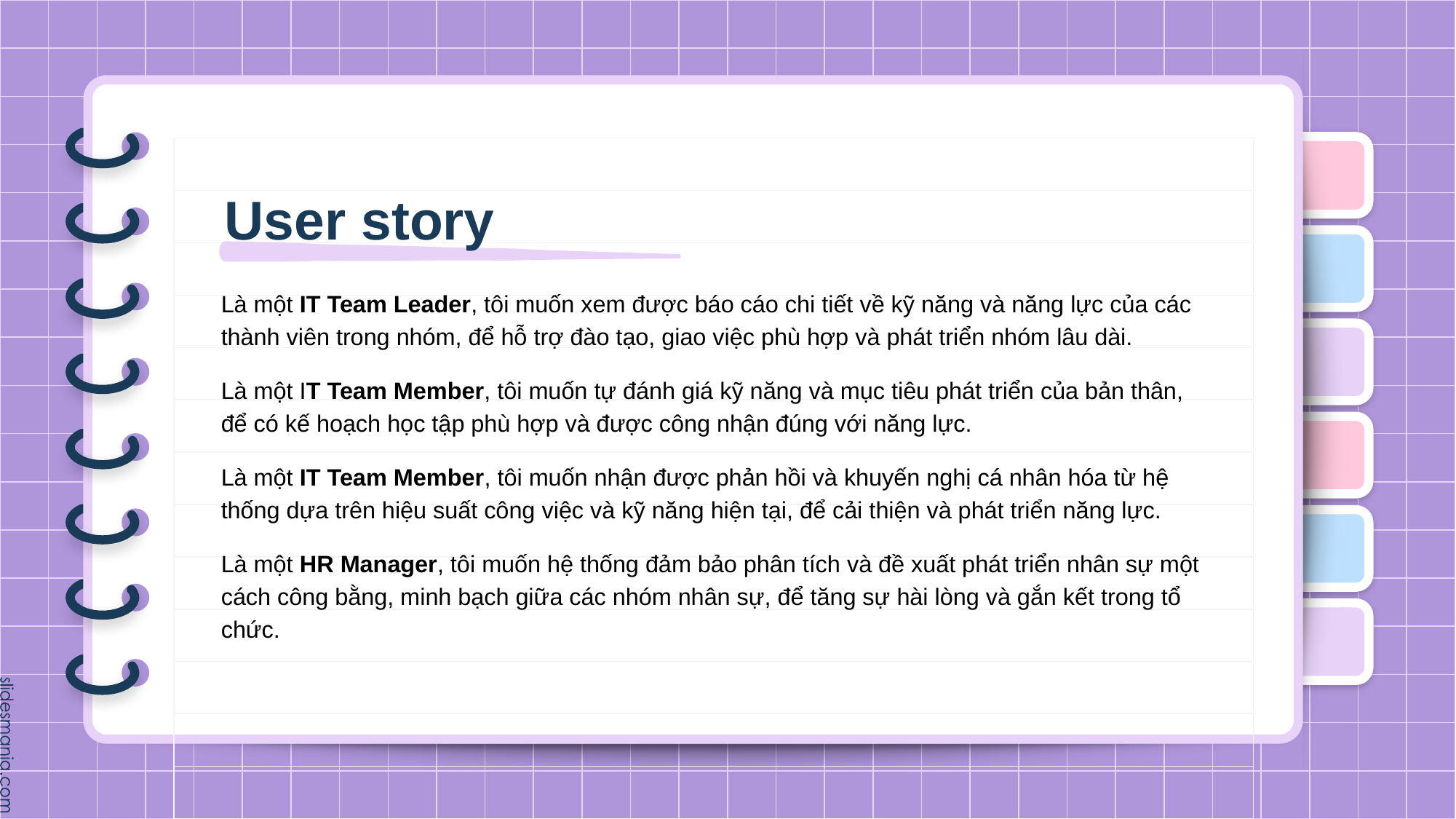

# User story

Là một IT Team Leader, tôi muốn xem được báo cáo chi tiết về kỹ năng và năng lực của các thành viên trong nhóm, để hỗ trợ đào tạo, giao việc phù hợp và phát triển nhóm lâu dài.
Là một IT Team Member, tôi muốn tự đánh giá kỹ năng và mục tiêu phát triển của bản thân, để có kế hoạch học tập phù hợp và được công nhận đúng với năng lực.
Là một IT Team Member, tôi muốn nhận được phản hồi và khuyến nghị cá nhân hóa từ hệ thống dựa trên hiệu suất công việc và kỹ năng hiện tại, để cải thiện và phát triển năng lực.
Là một HR Manager, tôi muốn hệ thống đảm bảo phân tích và đề xuất phát triển nhân sự một cách công bằng, minh bạch giữa các nhóm nhân sự, để tăng sự hài lòng và gắn kết trong tổ chức.